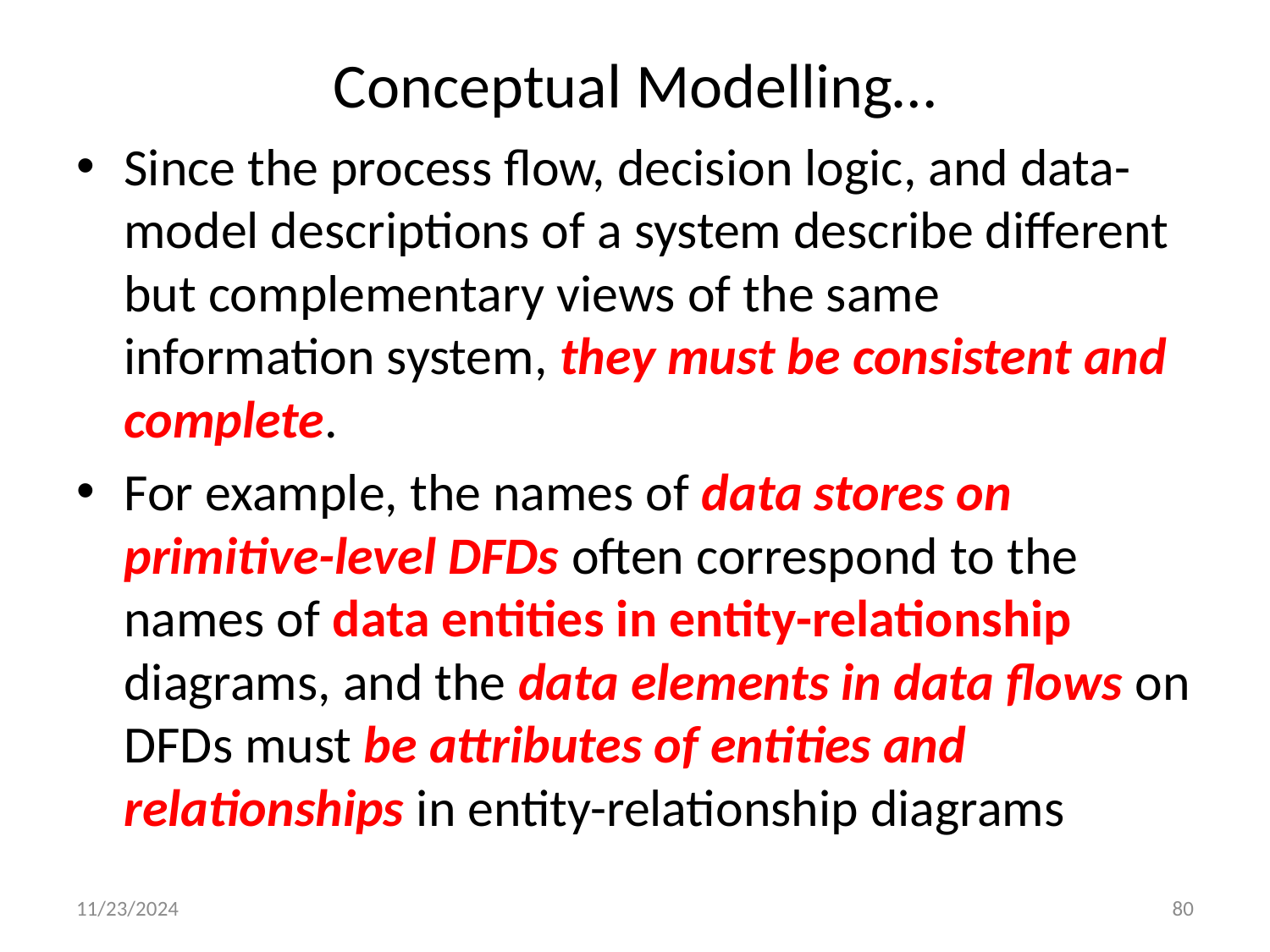

# Conceptual Modelling…
Since the process flow, decision logic, and data-model descriptions of a system describe different but complementary views of the same information system, they must be consistent and complete.
For example, the names of data stores on primitive-level DFDs often correspond to the names of data entities in entity-relationship diagrams, and the data elements in data flows on DFDs must be attributes of entities and relationships in entity-relationship diagrams

11/23/2024
80